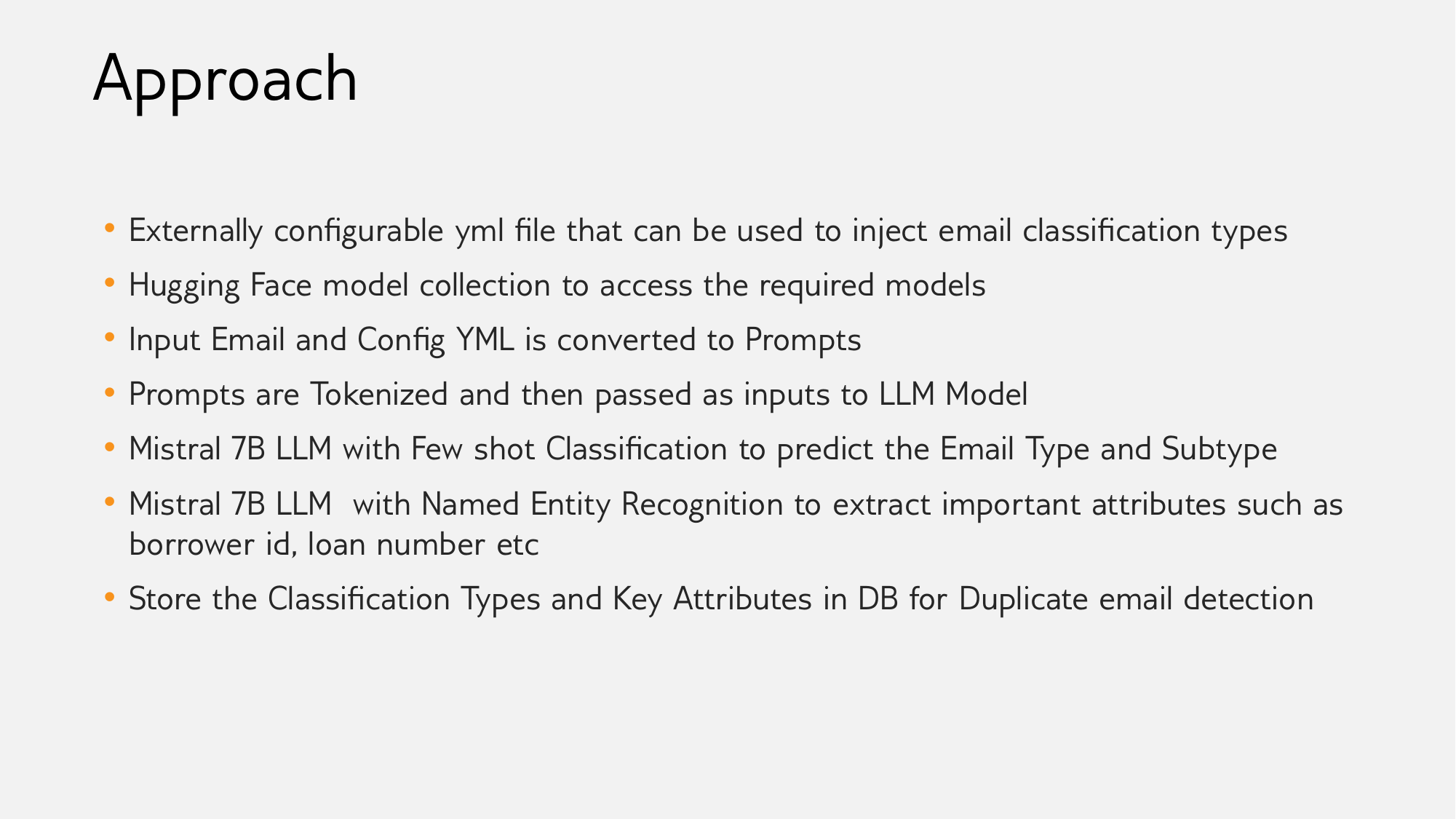

Approach
Externally configurable yml file that can be used to inject email classification types
Hugging Face model collection to access the required models
Input Email and Config YML is converted to Prompts
Prompts are Tokenized and then passed as inputs to LLM Model
Mistral 7B LLM with Few shot Classification to predict the Email Type and Subtype
Mistral 7B LLM  with Named Entity Recognition to extract important attributes such as borrower id, loan number etc
Store the Classification Types and Key Attributes in DB for Duplicate email detection